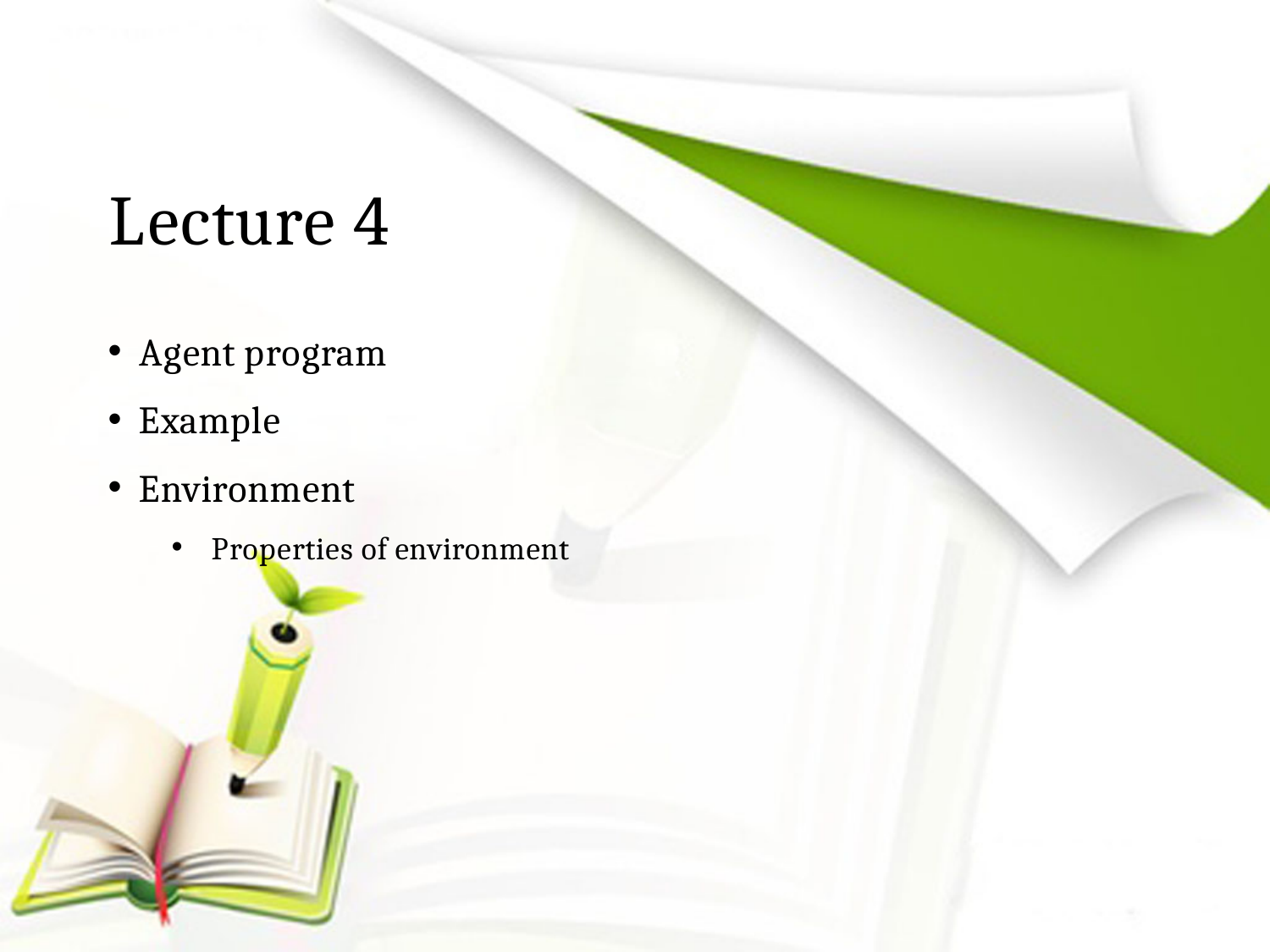

# Lecture 4
  Agent program
  Example
  Environment
Properties of environment